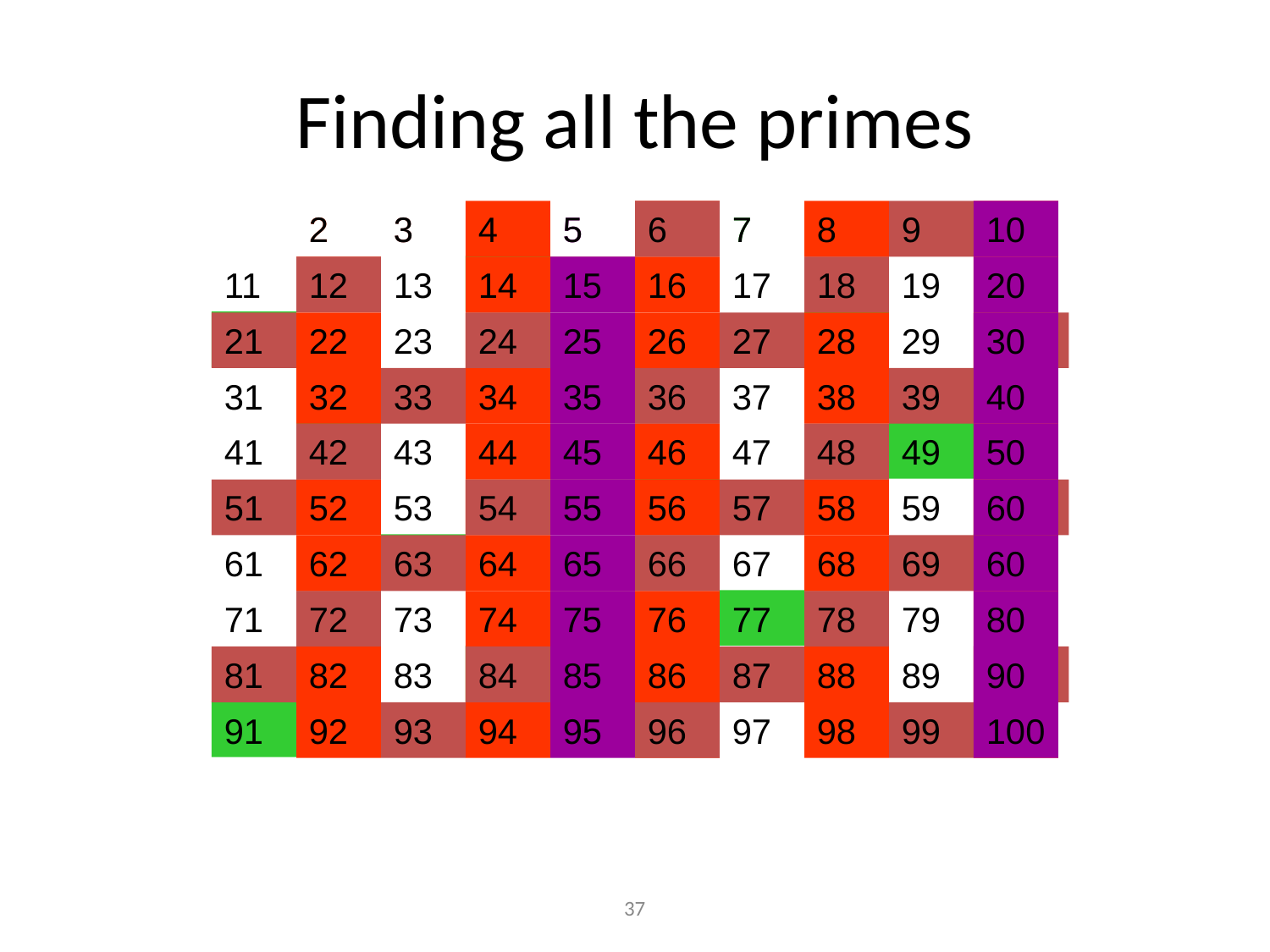

# Finding all the primes

7

XX

XX

XX

XX

XX

XX

XX

XX

XX

XX

XX

XX

XX

2

X

X

X

XX

XX

XX

XX

XX

XX

XX

XX

XX

XX

XX

XX

XX

XX

XX

XX

XX

XX

XX

XX

XX

XX

XX

XX

XX

XX

XX

XX

XX

XX

XX

XX

XX

XX

XX

XX

XX

XX

XX

XX

XX

XX

XX

XX

XX

XX

3

X

X

XX

XX

XX

XX

XX

XX

XX

XX

XX

XX

XX

XX

XX

XX

XX

XX

XX

XX

XX

XX

XX

XX

XX

XX

XX

XX

XX

XX

XX

XX

5

XX

XX

XX

XX

XX

XX

XX

XX

XX

XX

XX

XX

XX

XX

XX

XX

XX

XX

XX

2

3

4

5

6

7

8

9

10

11

12
13
14
15
16
17
18
19
20

21

22
23
24
25
26
27
28
29
30

31

32
33
34
35
36
37
38
39
40

41

42
43
44
45
46
47
48
49
50

51

52
53
54
55
56
57
58
59
60

61

62
63
64
65
66
67
68
69
60

71

72
73
74
75
76
77
78
79
80

81

82
83
84
85
86
87
88
89
90

91

92
93
94
95
96
97
98
99
100

37